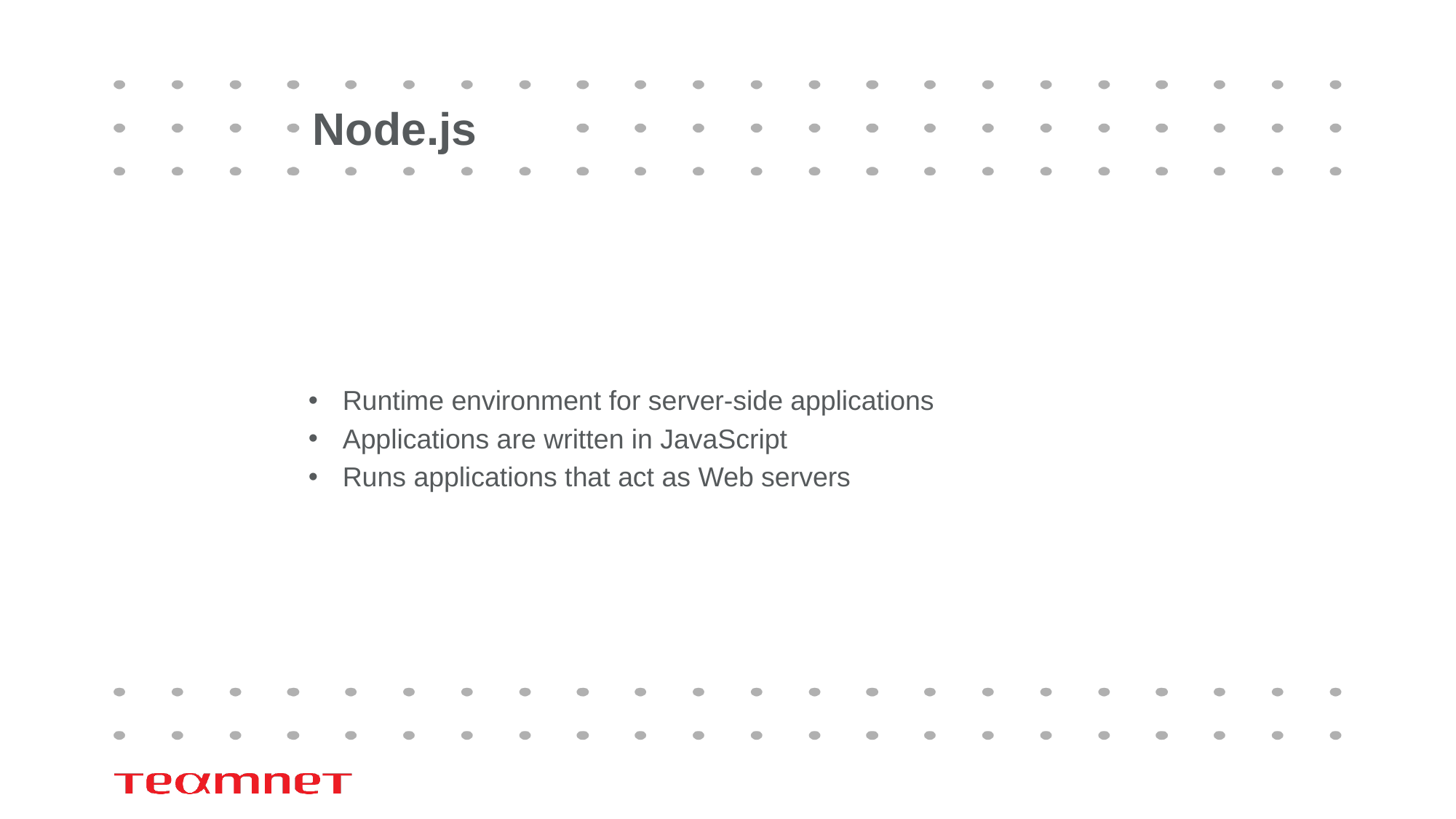

# Node.js
Runtime environment for server-side applications
Applications are written in JavaScript
Runs applications that act as Web servers